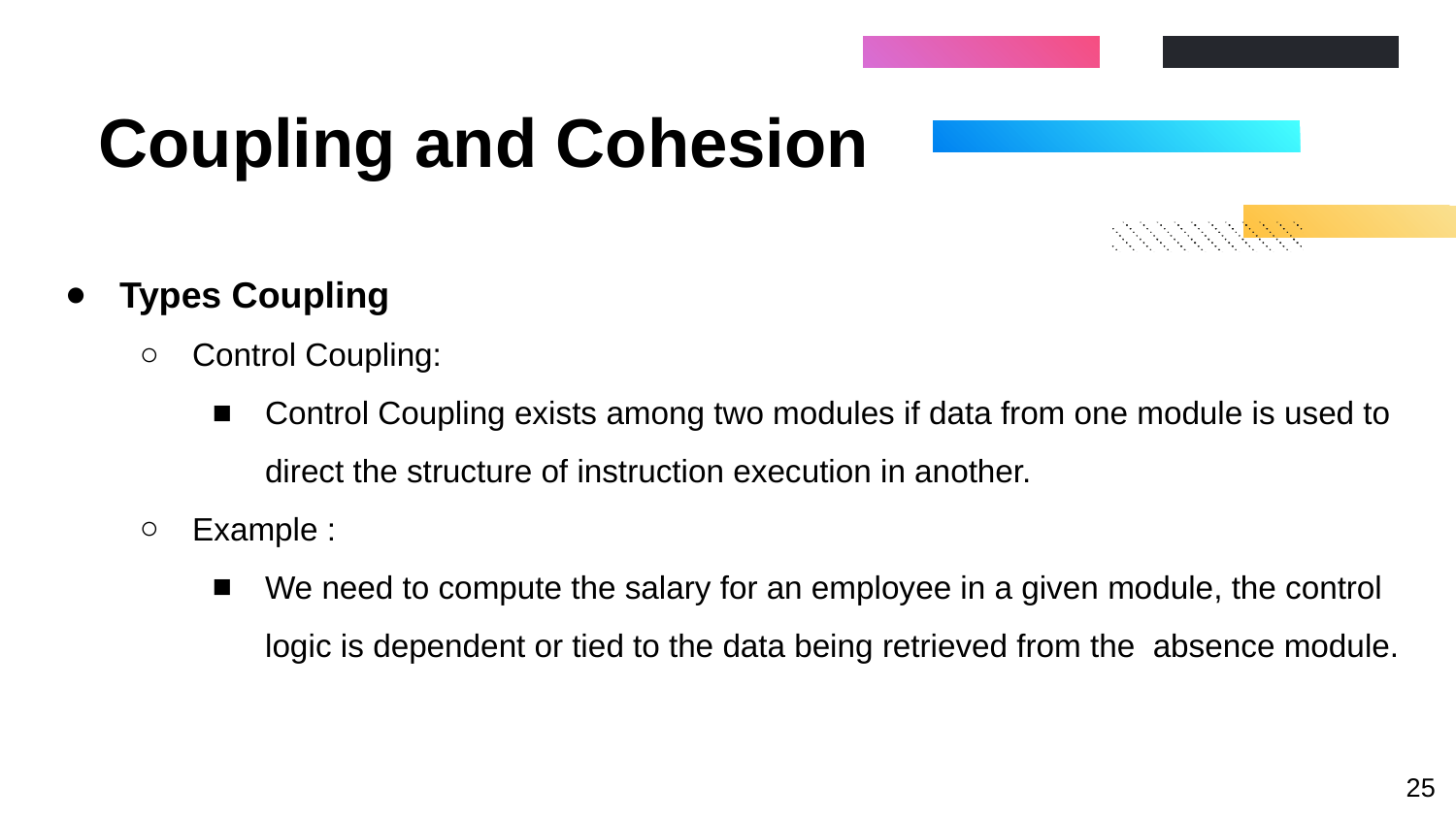

# Coupling and Cohesion
Types Coupling
Control Coupling:
Control Coupling exists among two modules if data from one module is used to direct the structure of instruction execution in another.
Example :
We need to compute the salary for an employee in a given module, the control logic is dependent or tied to the data being retrieved from the  absence module.

25